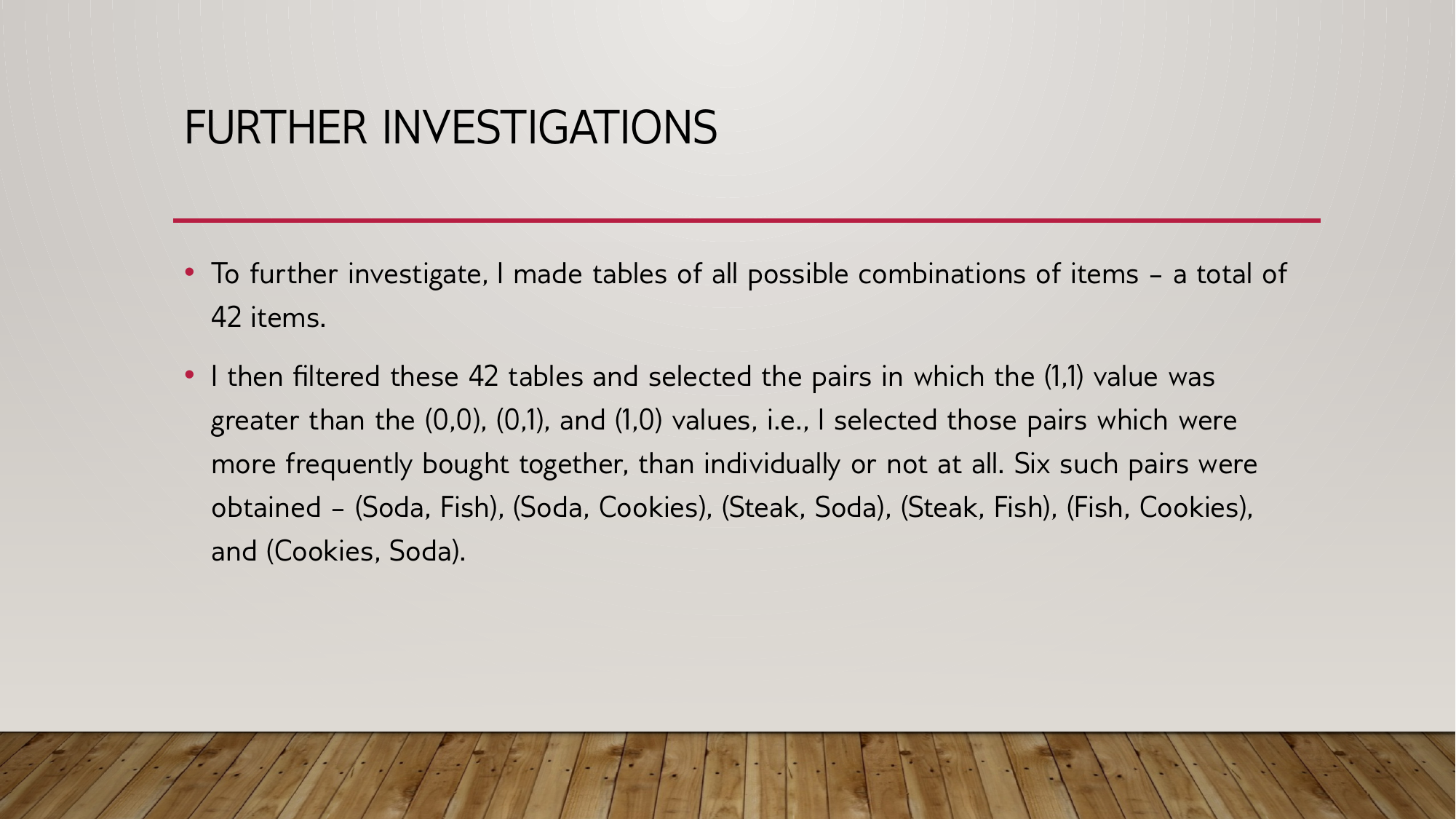

# Further Investigations
To further investigate, I made tables of all possible combinations of items – a total of 42 items.
I then filtered these 42 tables and selected the pairs in which the (1,1) value was greater than the (0,0), (0,1), and (1,0) values, i.e., I selected those pairs which were more frequently bought together, than individually or not at all. Six such pairs were obtained – (Soda, Fish), (Soda, Cookies), (Steak, Soda), (Steak, Fish), (Fish, Cookies), and (Cookies, Soda).